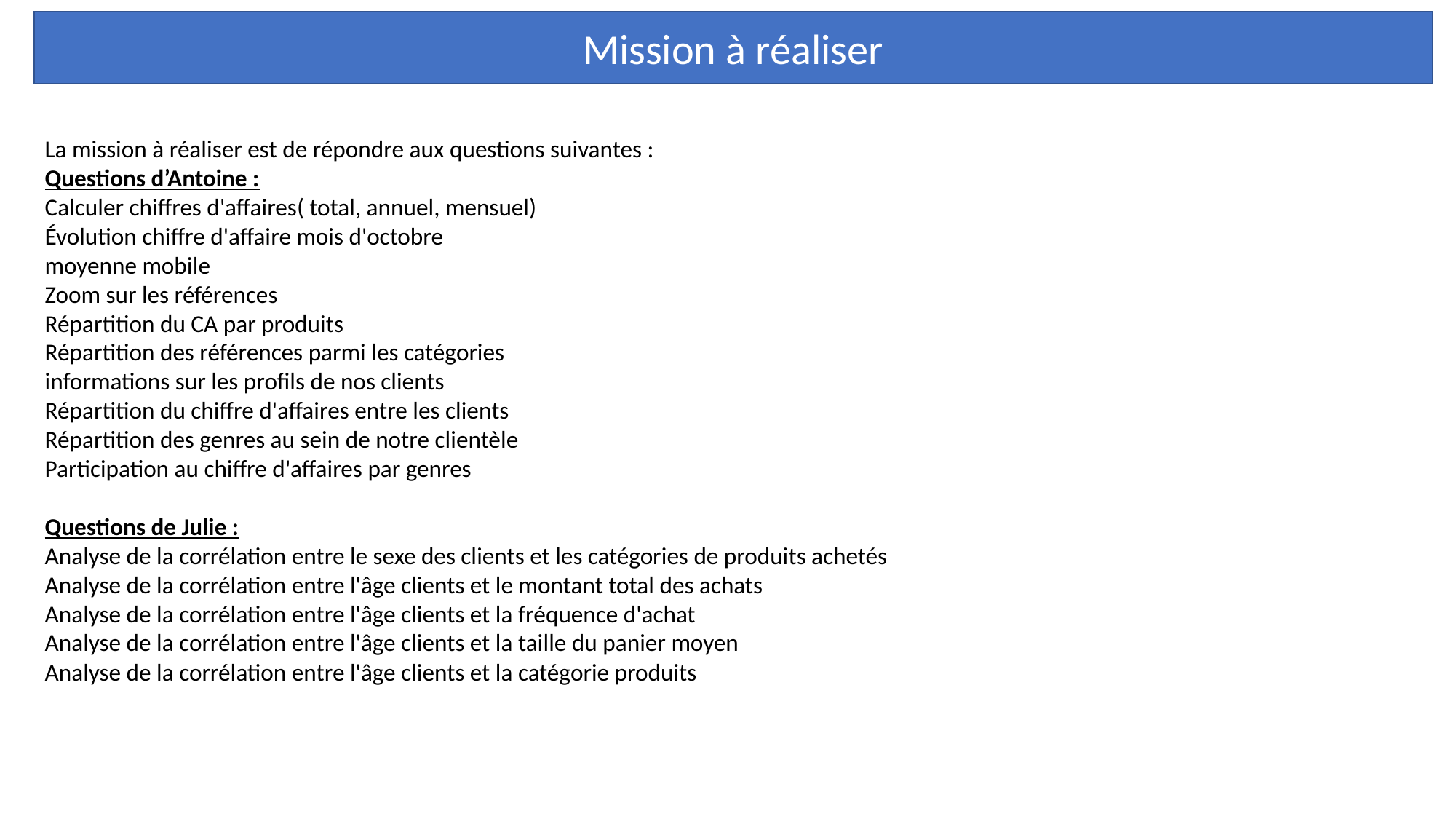

Mission à réaliser
La mission à réaliser est de répondre aux questions suivantes :
Questions d’Antoine :
Calculer chiffres d'affaires( total, annuel, mensuel)
Évolution chiffre d'affaire mois d'octobre
moyenne mobile
Zoom sur les références
Répartition du CA par produits
Répartition des références parmi les catégories
informations sur les profils de nos clients
Répartition du chiffre d'affaires entre les clients
Répartition des genres au sein de notre clientèle
Participation au chiffre d'affaires par genres

Questions de Julie :
Analyse de la corrélation entre le sexe des clients et les catégories de produits achetés
Analyse de la corrélation entre l'âge clients et le montant total des achats
Analyse de la corrélation entre l'âge clients et la fréquence d'achat
Analyse de la corrélation entre l'âge clients et la taille du panier moyen
Analyse de la corrélation entre l'âge clients et la catégorie produits